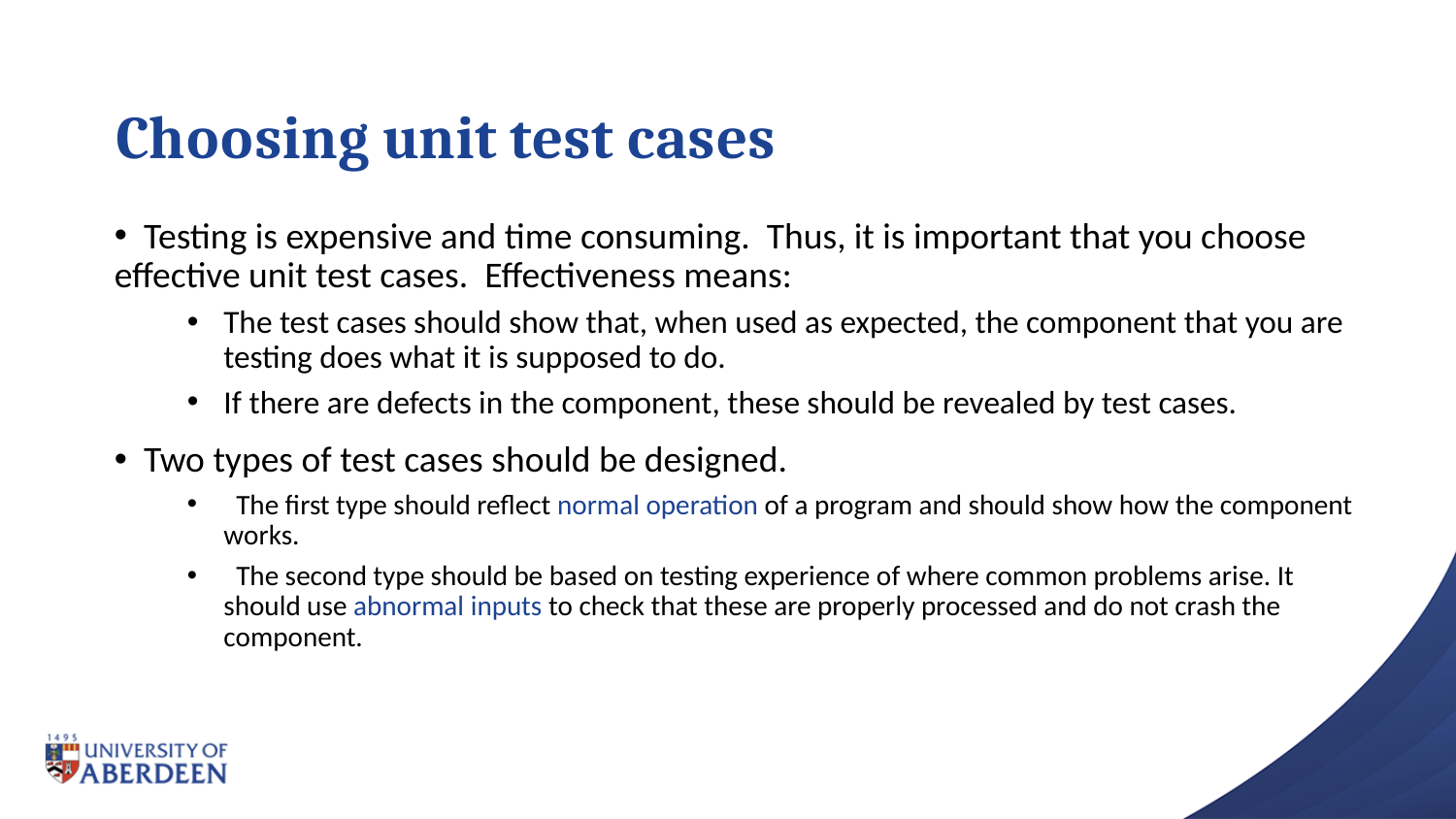

# Choosing unit test cases
  Testing is expensive and time consuming.  Thus, it is important that you choose effective unit test cases.  Effectiveness means:
The test cases should show that, when used as expected, the component that you are testing does what it is supposed to do.
If there are defects in the component, these should be revealed by test cases.
  Two types of test cases should be designed.
  The first type should reflect normal operation of a program and should show how the component works.
  The second type should be based on testing experience of where common problems arise. It should use abnormal inputs to check that these are properly processed and do not crash the component.